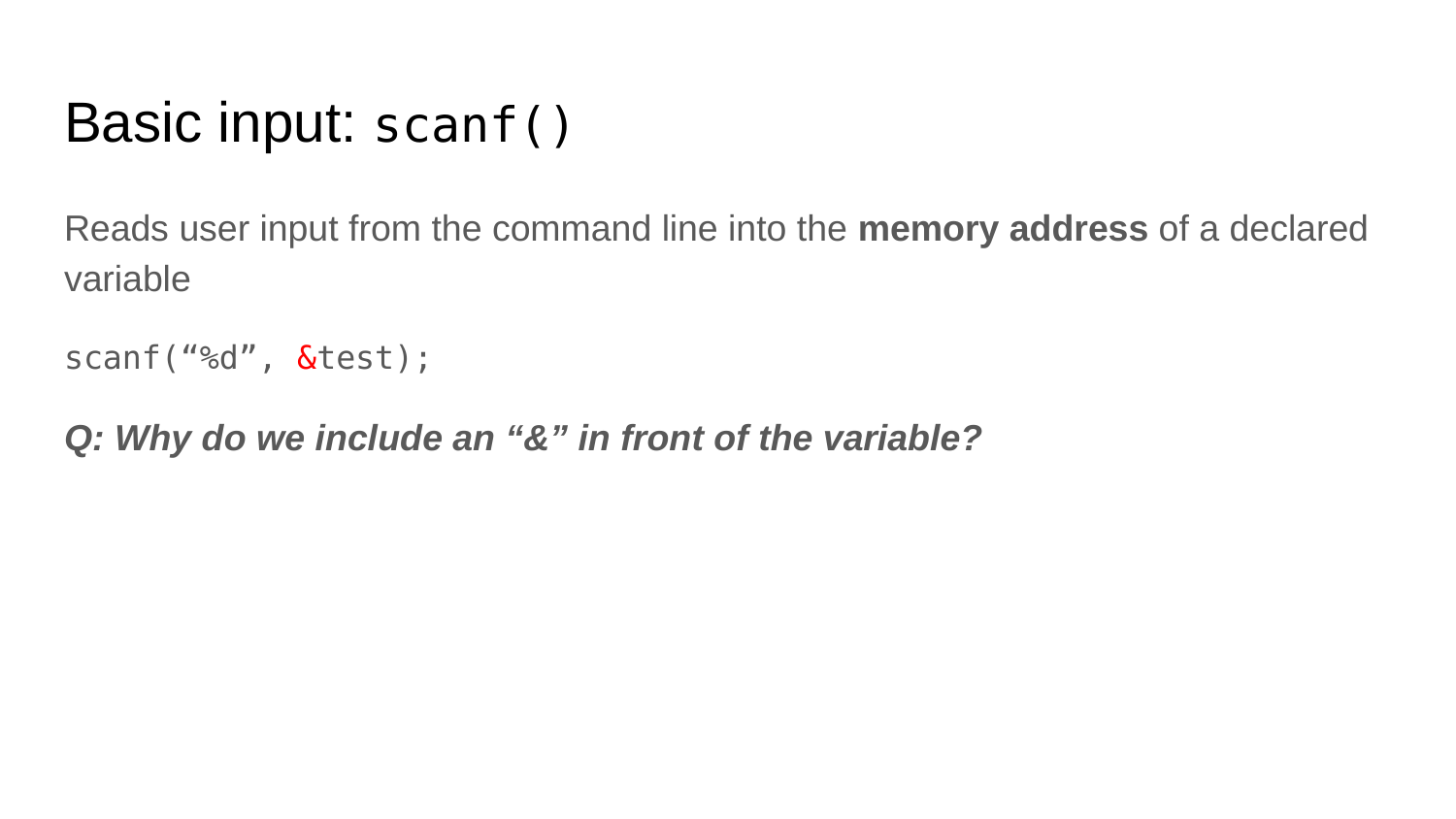

# Basic input: scanf()
Reads user input from the command line into the memory address of a declared variable
scanf(“%d”, &test);
Q: Why do we include an “&” in front of the variable?